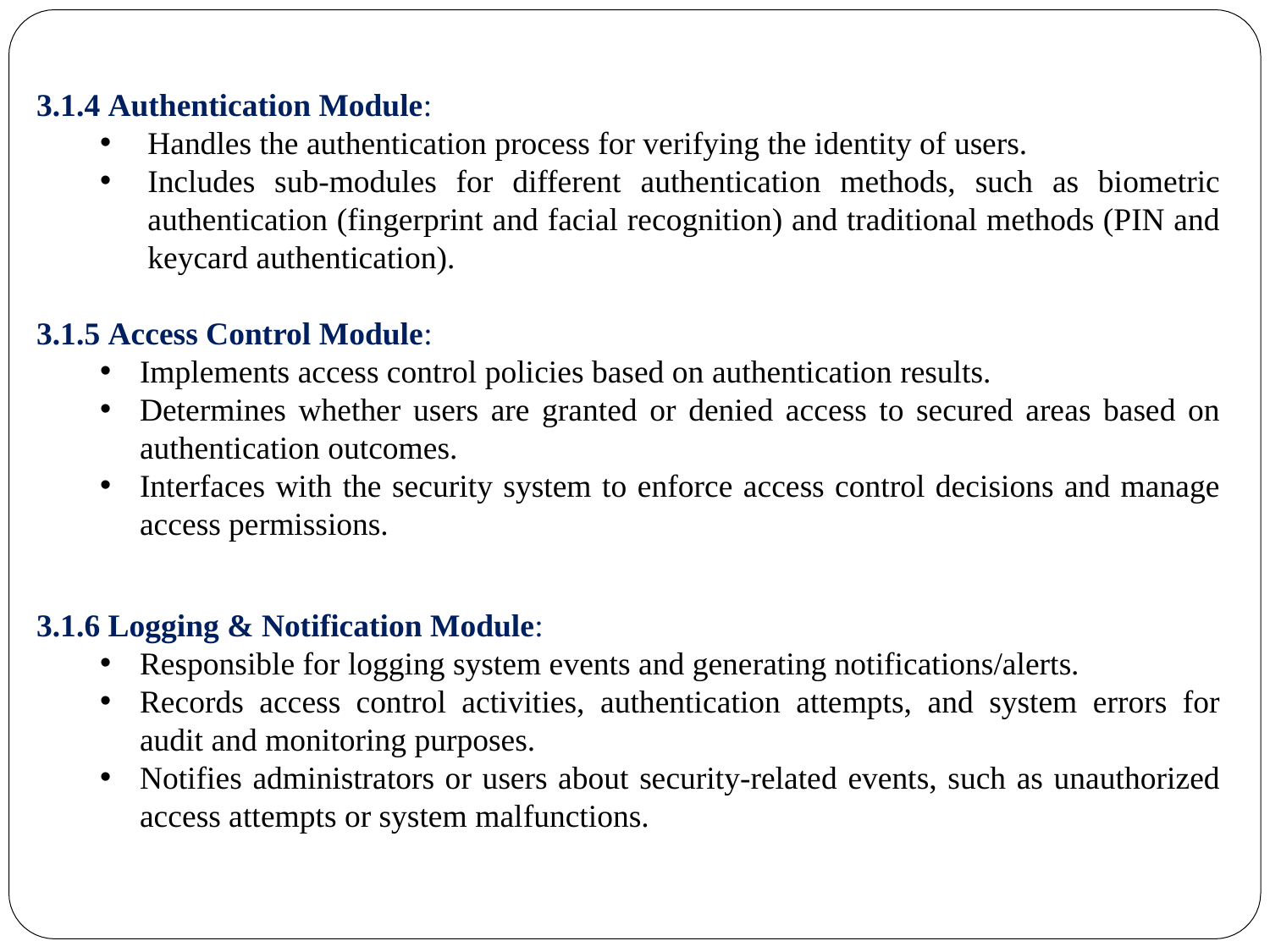

3.1.4 Authentication Module:
Handles the authentication process for verifying the identity of users.
Includes sub-modules for different authentication methods, such as biometric authentication (fingerprint and facial recognition) and traditional methods (PIN and keycard authentication).

3.1.5 Access Control Module:
Implements access control policies based on authentication results.
Determines whether users are granted or denied access to secured areas based on authentication outcomes.
Interfaces with the security system to enforce access control decisions and manage access permissions.

3.1.6 Logging & Notification Module:
Responsible for logging system events and generating notifications/alerts.
Records access control activities, authentication attempts, and system errors for audit and monitoring purposes.
Notifies administrators or users about security-related events, such as unauthorized access attempts or system malfunctions.